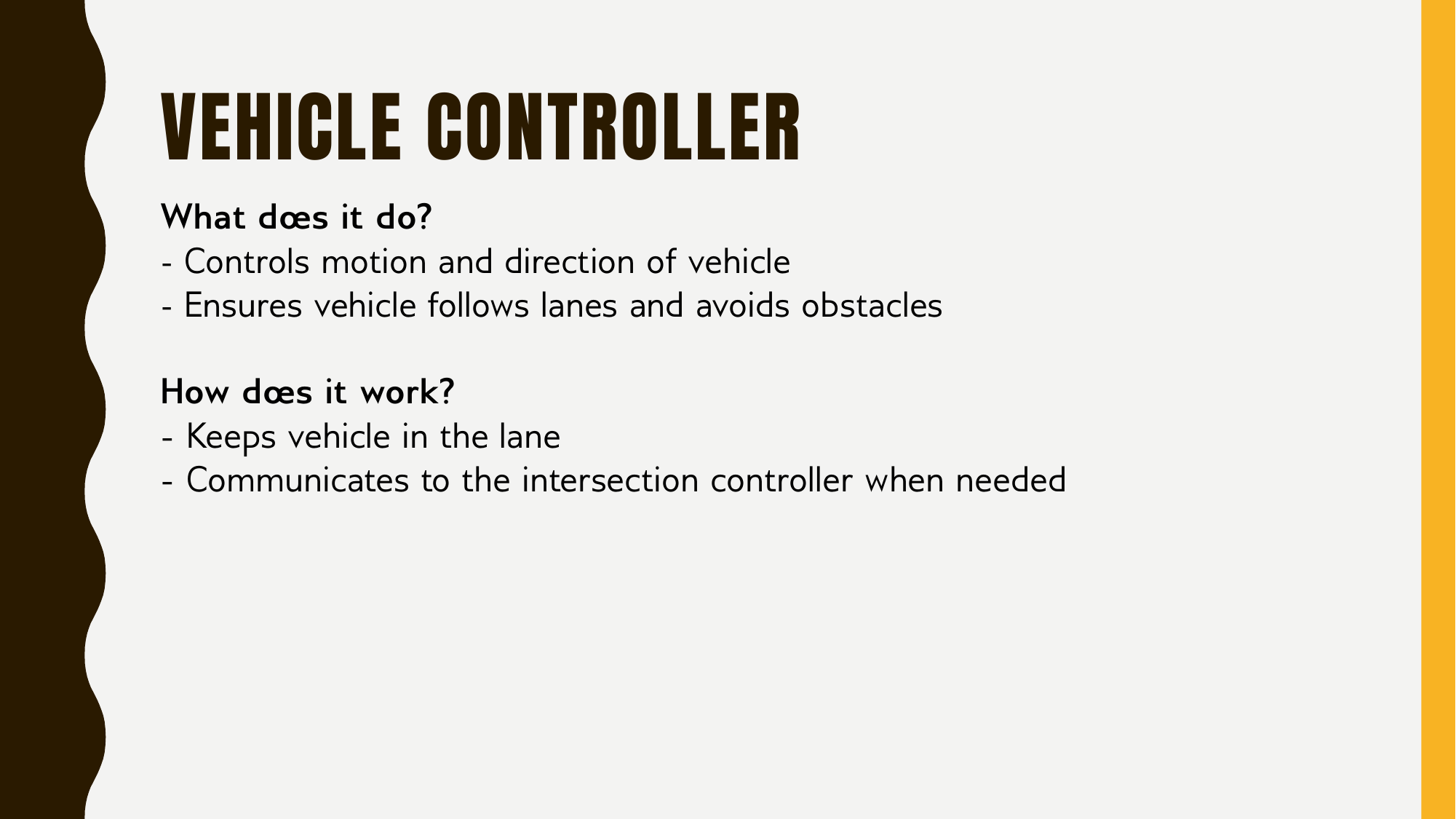

# VEHICLE CONTROLLER
What does it do?
- Controls motion and direction of vehicle
- Ensures vehicle follows lanes and avoids obstacles

How does it work?
- Keeps vehicle in the lane
- Communicates to the intersection controller when needed